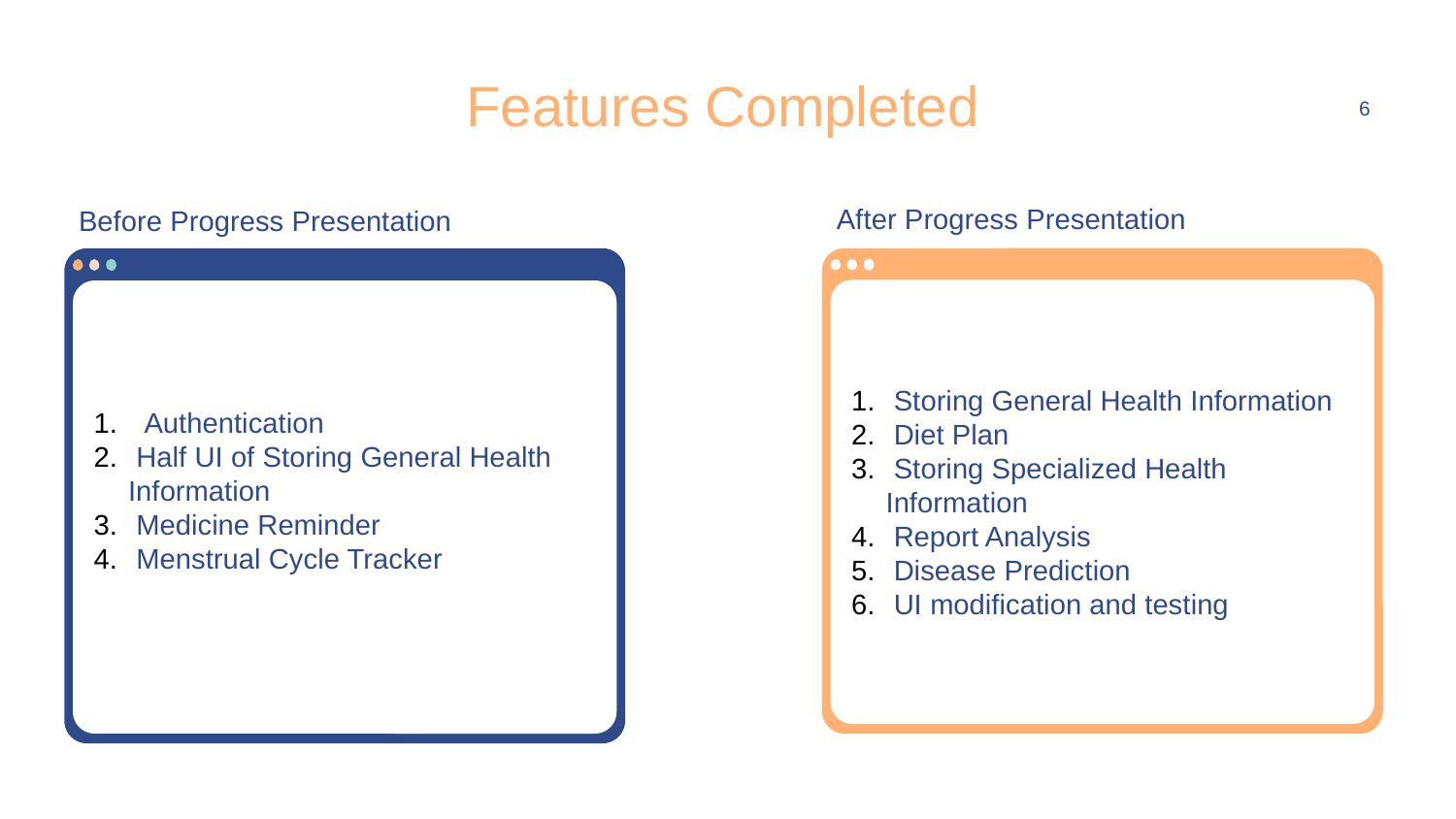

# Features Completed
6
After Progress Presentation
Before Progress Presentation

  Authentication
 Half UI of Storing General Health Information
 Medicine Reminder
 Menstrual Cycle Tracker

 Storing General Health Information
 Diet Plan
 Storing Specialized Health Information
 Report Analysis
 Disease Prediction
 UI modification and testing